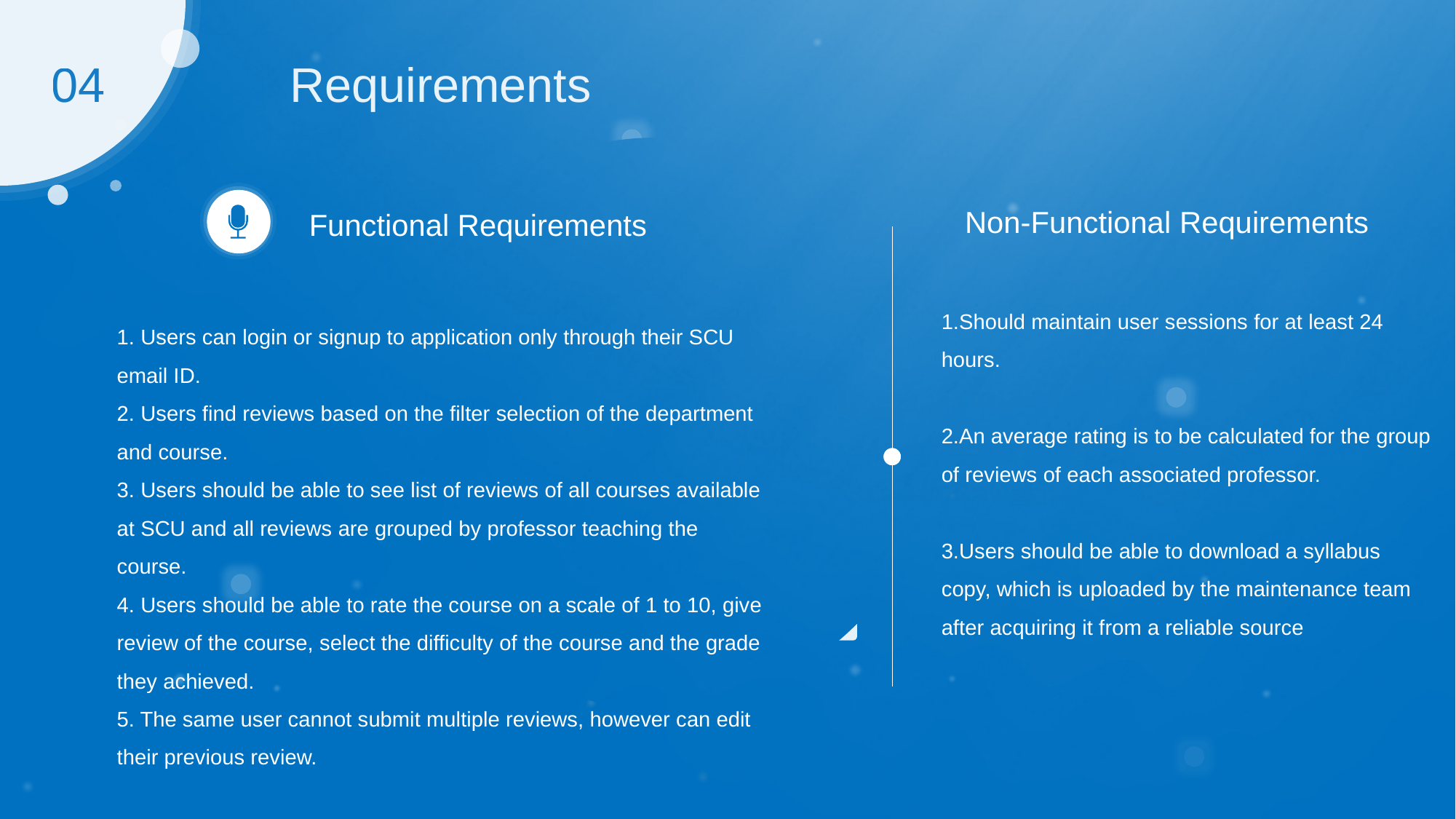

Requirements
04

Non-Functional Requirements
Functional Requirements

1.Should maintain user sessions for at least 24 hours.

2.An average rating is to be calculated for the group of reviews of each associated professor.

3.Users should be able to download a syllabus copy, which is uploaded by the maintenance team after acquiring it from a reliable source
1. Users can login or signup to application only through their SCU email ID.
2. Users find reviews based on the filter selection of the department and course.
3. Users should be able to see list of reviews of all courses available at SCU and all reviews are grouped by professor teaching the course.
4. Users should be able to rate the course on a scale of 1 to 10, give review of the course, select the difficulty of the course and the grade they achieved.
5. The same user cannot submit multiple reviews, however can edit their previous review.